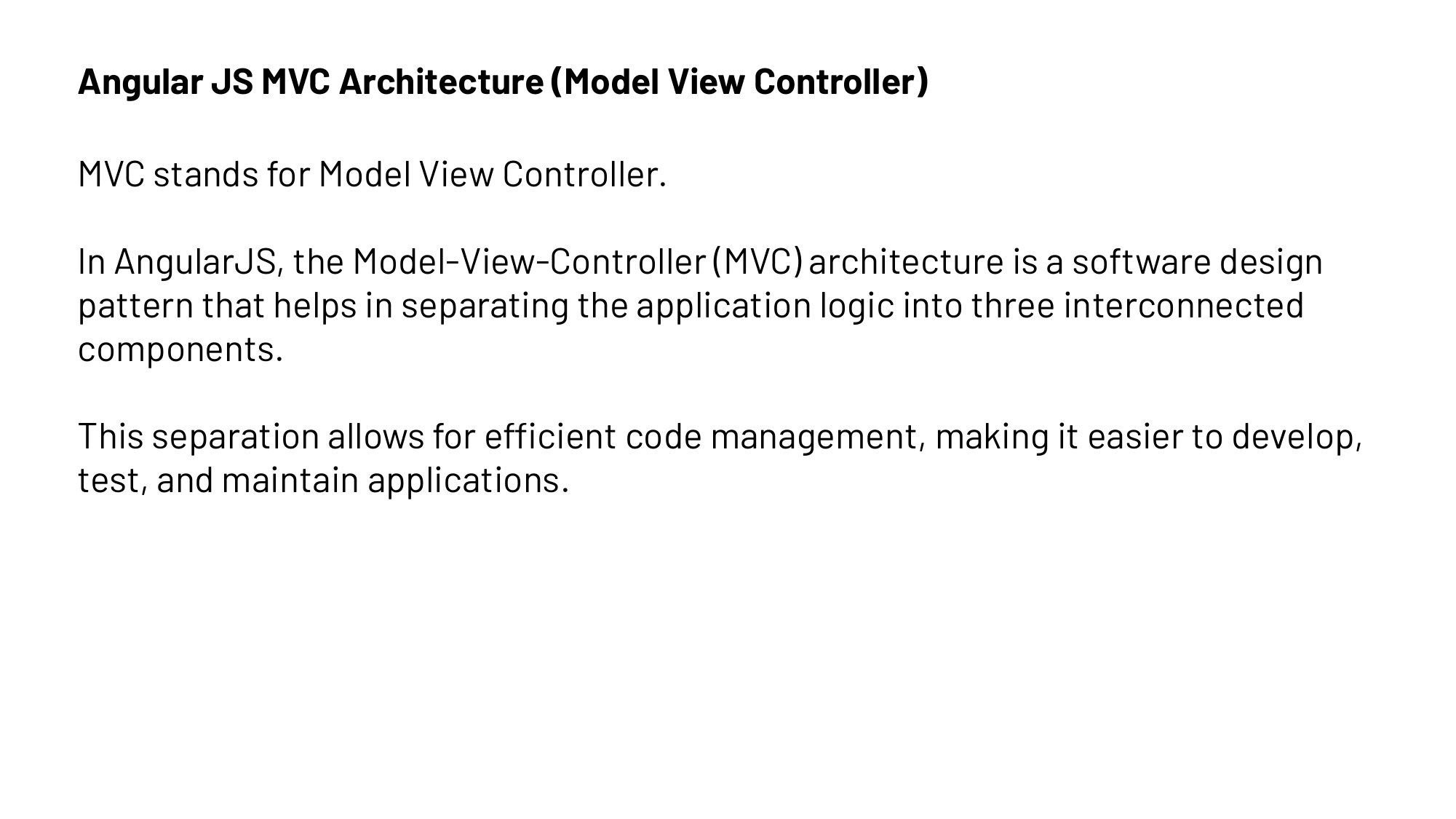

Angular JS MVC Architecture (Model View Controller)
MVC stands for Model View Controller.

In AngularJS, the Model-View-Controller (MVC) architecture is a software design pattern that helps in separating the application logic into three interconnected components.

This separation allows for efficient code management, making it easier to develop, test, and maintain applications.